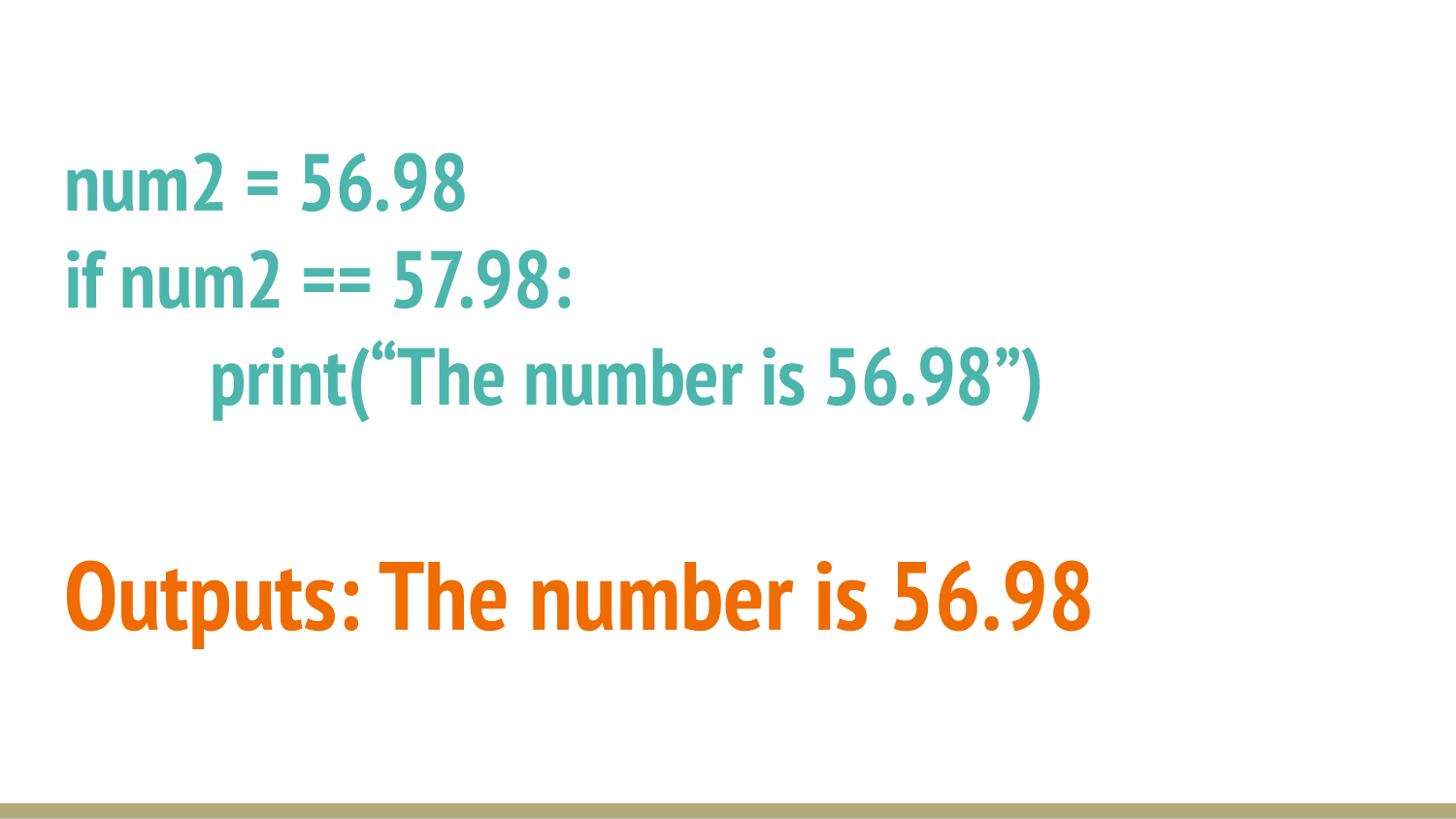

# num2 = 56.98
if num2 == 57.98:
	print(“The number is 56.98”)
Outputs: The number is 56.98